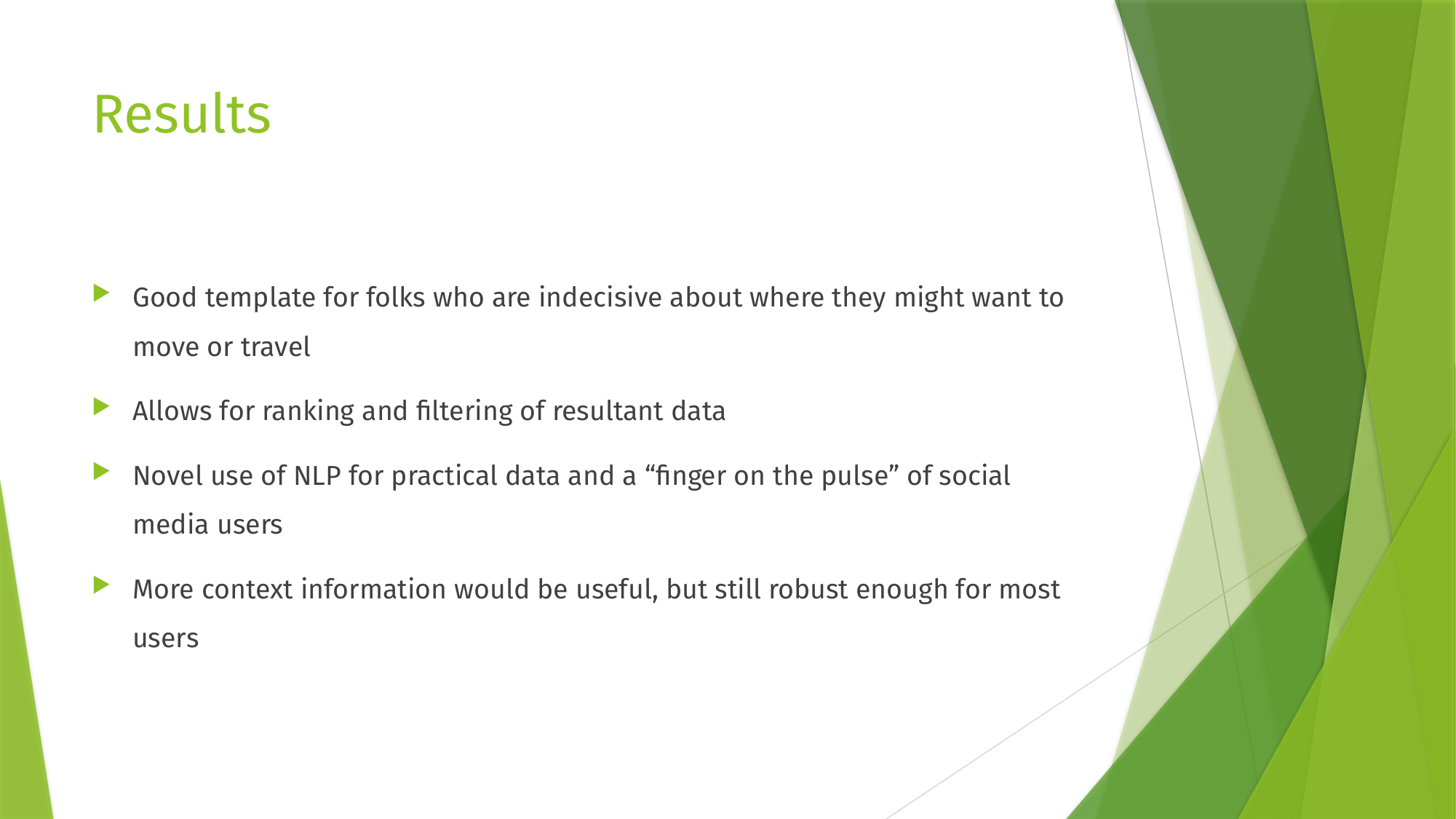

# Results
Good template for folks who are indecisive about where they might want to move or travel
Allows for ranking and filtering of resultant data
Novel use of NLP for practical data and a “finger on the pulse” of social media users
More context information would be useful, but still robust enough for most users